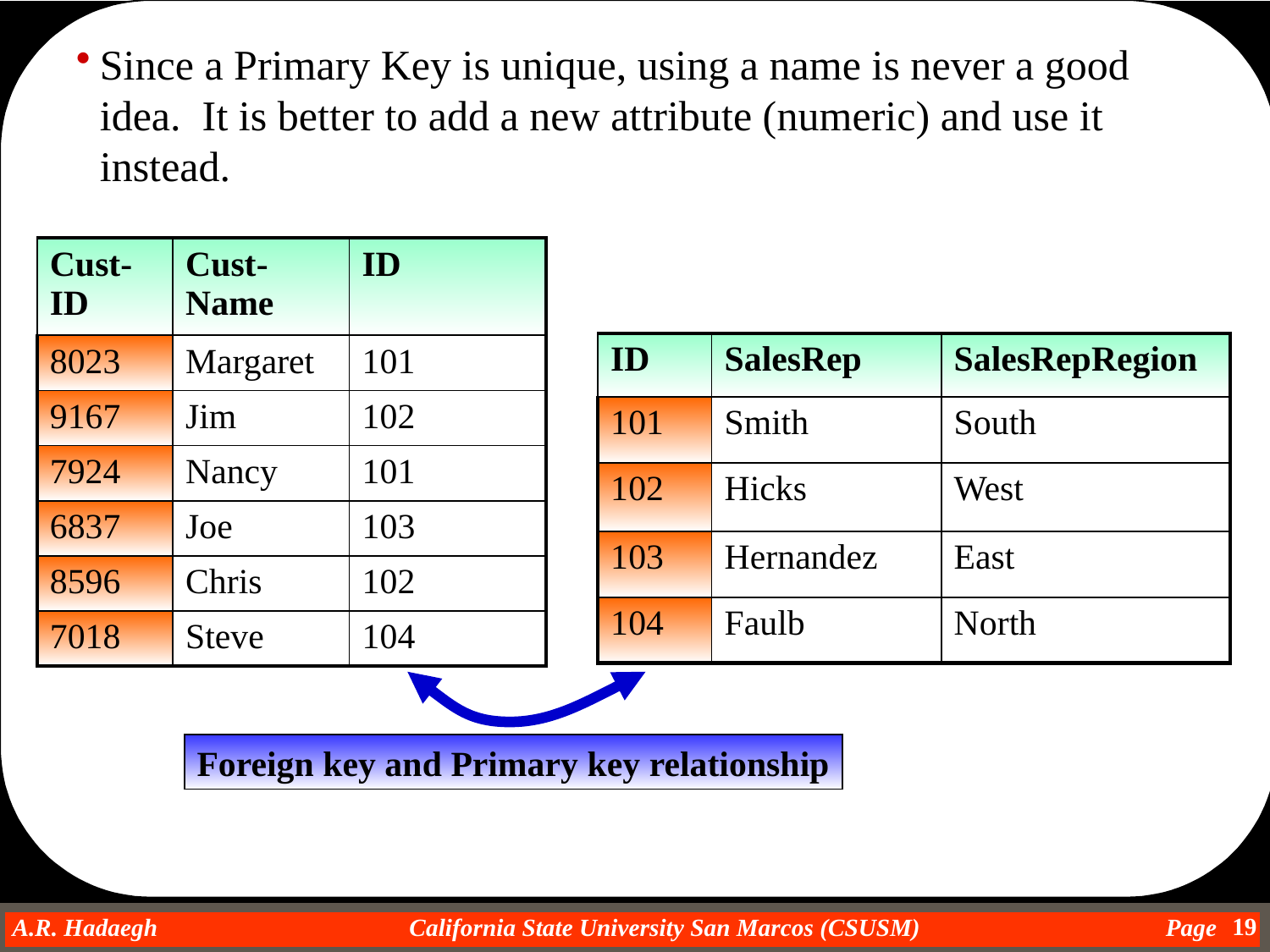

Since a Primary Key is unique, using a name is never a good idea.  It is better to add a new attribute (numeric) and use it instead.
| Cust-ID | Cust-Name | ID |
| --- | --- | --- |
| 8023 | Margaret | 101 |
| 9167 | Jim | 102 |
| 7924 | Nancy | 101 |
| 6837 | Joe | 103 |
| 8596 | Chris | 102 |
| 7018 | Steve | 104 |
| ID | SalesRep | SalesRepRegion |
| --- | --- | --- |
| 101 | Smith | South |
| 102 | Hicks | West |
| 103 | Hernandez | East |
| 104 | Faulb | North |

Foreign key and Primary key relationship
19